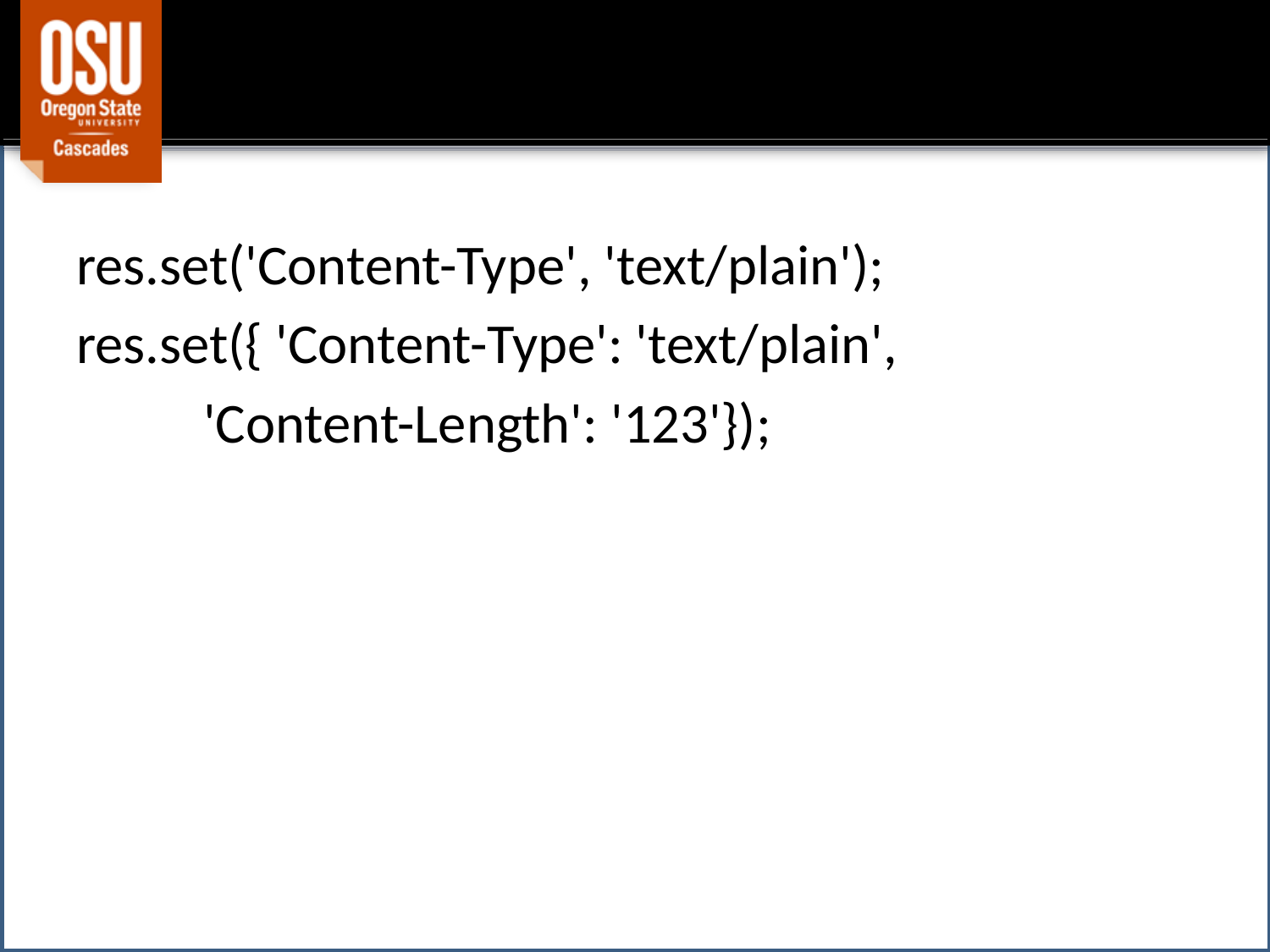

#
res.set('Content-Type', 'text/plain');
res.set({ 'Content-Type': 'text/plain',
	'Content-Length': '123'});